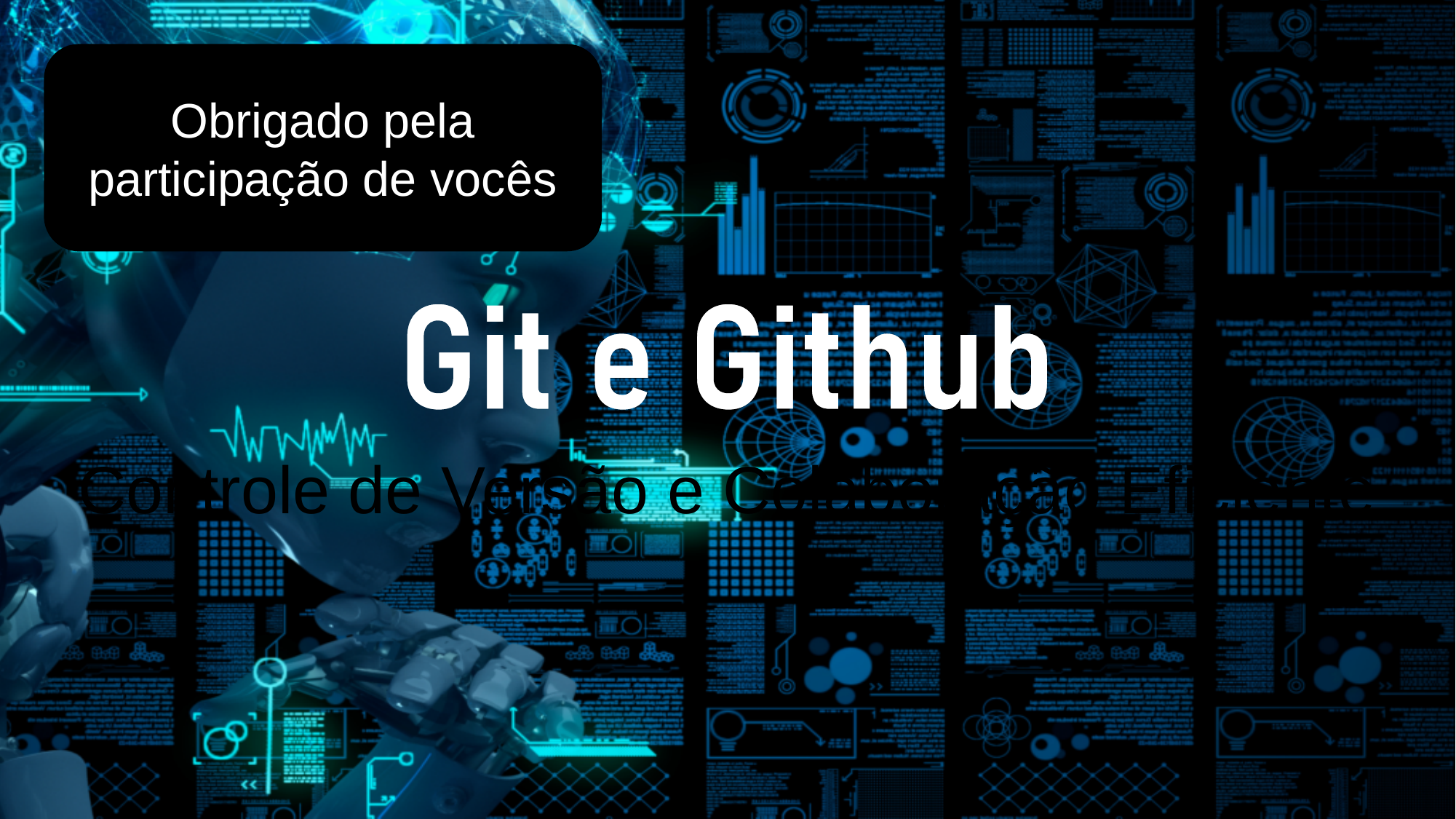

Obrigado pela participação de vocês
Controle de Versão e Colaboração Eficiente